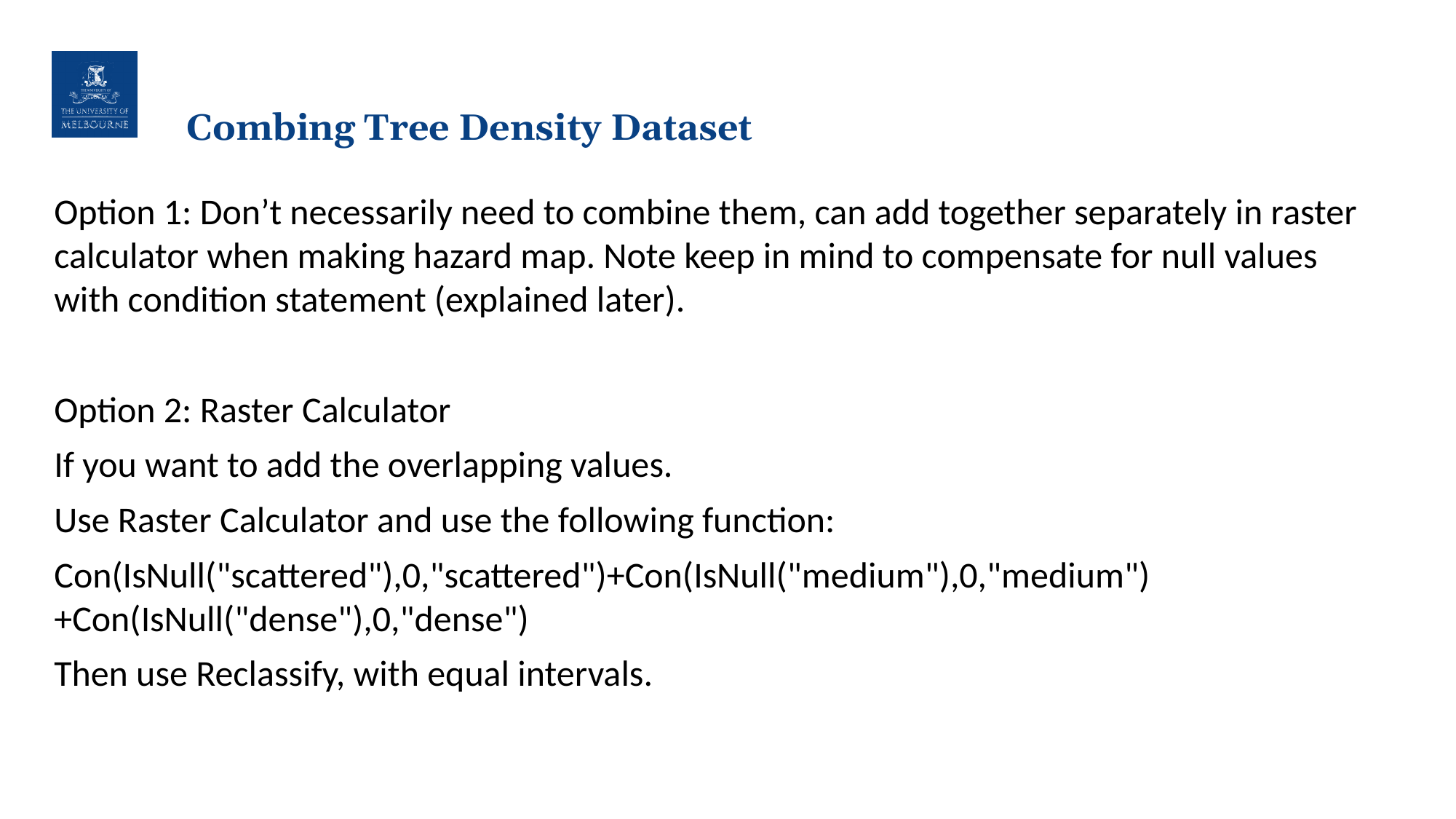

# Combing Tree Density Dataset
Option 1: Don’t necessarily need to combine them, can add together separately in raster calculator when making hazard map. Note keep in mind to compensate for null values with condition statement (explained later).

Option 2: Raster Calculator
If you want to add the overlapping values.
Use Raster Calculator and use the following function:
Con(IsNull("scattered"),0,"scattered")+Con(IsNull("medium"),0,"medium")+Con(IsNull("dense"),0,"dense")
Then use Reclassify, with equal intervals.